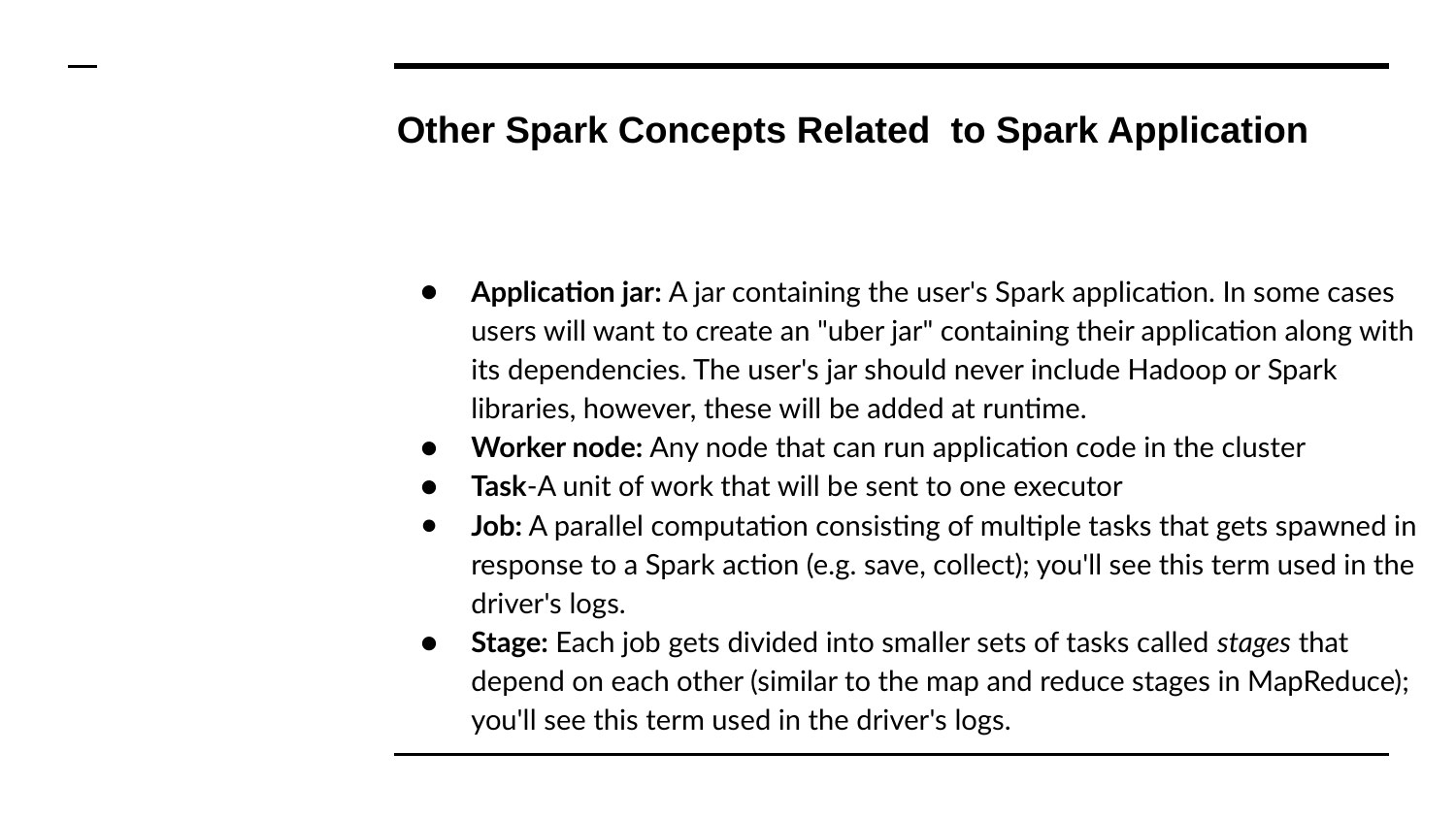

# Other Spark Concepts Related  to Spark Application
Application jar: A jar containing the user's Spark application. In some cases users will want to create an "uber jar" containing their application along with its dependencies. The user's jar should never include Hadoop or Spark libraries, however, these will be added at runtime.
Worker node: Any node that can run application code in the cluster
Task-A unit of work that will be sent to one executor
Job: A parallel computation consisting of multiple tasks that gets spawned in response to a Spark action (e.g. save, collect); you'll see this term used in the driver's logs.
Stage: Each job gets divided into smaller sets of tasks called stages that depend on each other (similar to the map and reduce stages in MapReduce); you'll see this term used in the driver's logs.